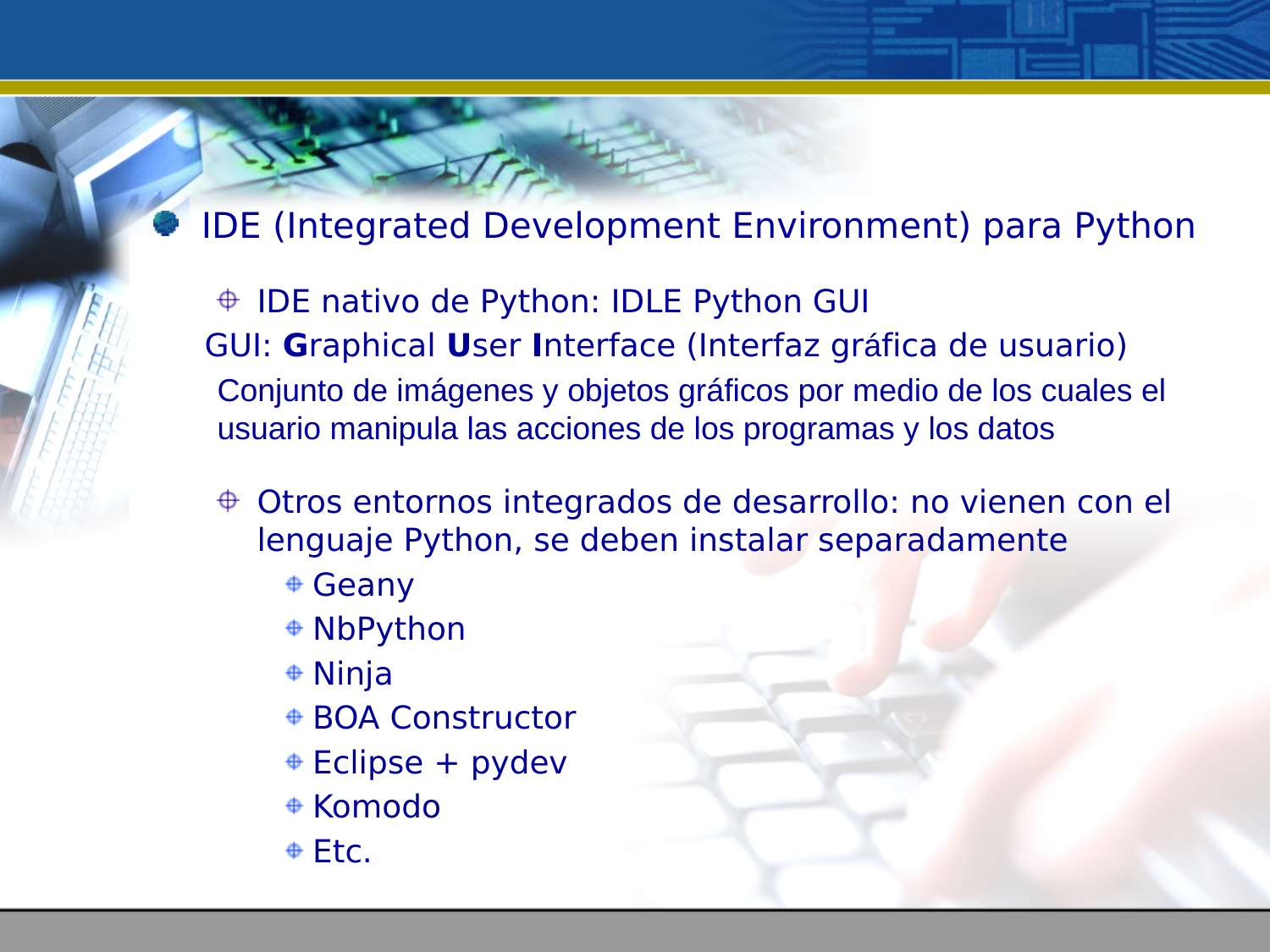

IDE (Integrated Development Environment) para Python

IDE nativo de Python: IDLE Python GUI
     GUI: Graphical User Interface (Interfaz gráfica de usuario)
Conjunto de imágenes y objetos gráficos por medio de los cuales el usuario manipula las acciones de los programas y los datos

Otros entornos integrados de desarrollo: no vienen con el lenguaje Python, se deben instalar separadamente
Geany
NbPython
Ninja
BOA Constructor
Eclipse + pydev
Komodo
Etc.